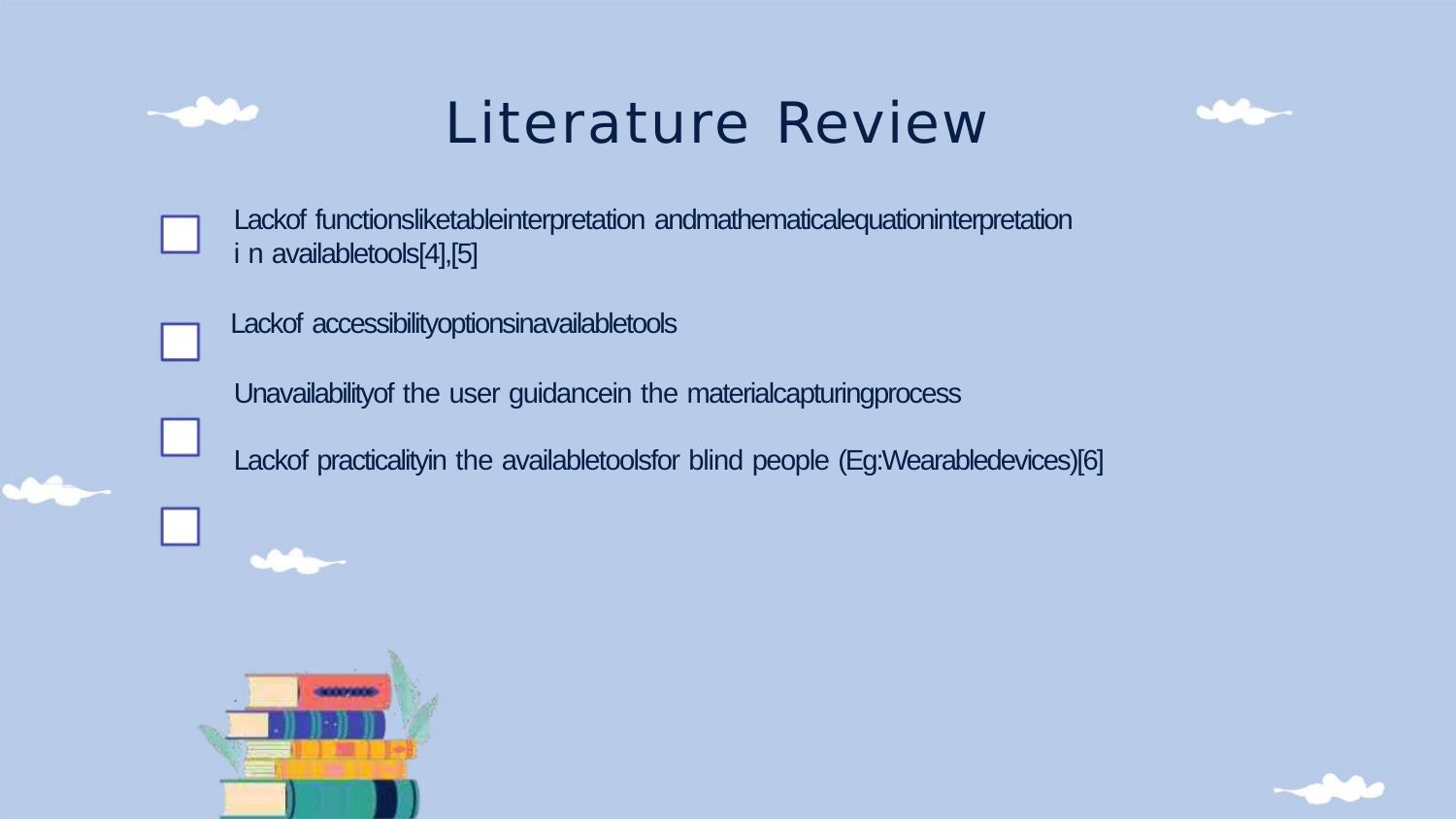

Literature Review
Lackof functionsliketableinterpretation andmathematicalequationinterpretation
i n availabletools[4],[5]
Lackof accessibilityoptionsinavailabletools
Unavailabilityof the user guidancein the materialcapturingprocess
Lackof practicalityin the availabletoolsfor blind people (Eg:Wearabledevices)[6]